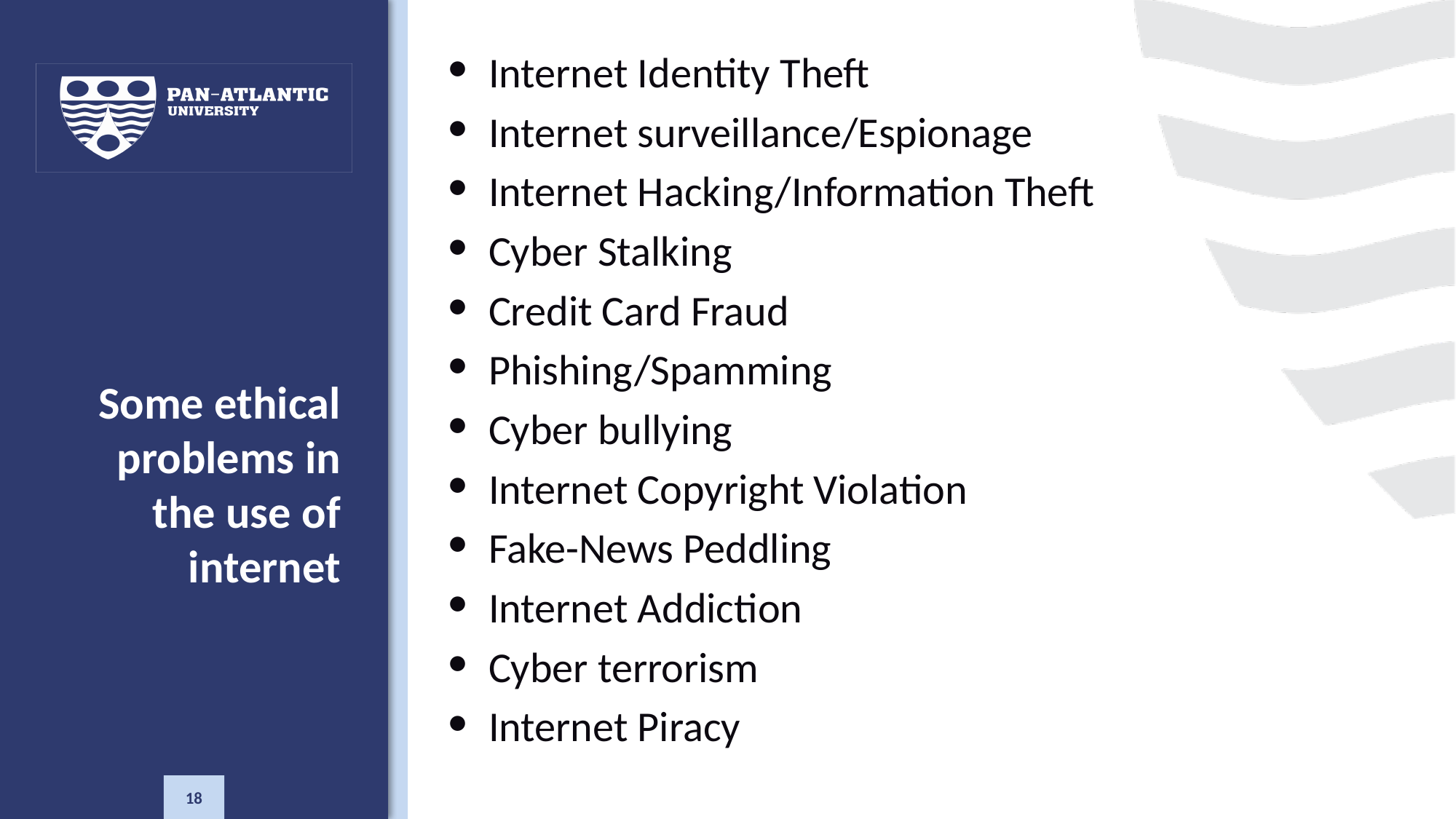

Internet Identity Theft
Internet surveillance/Espionage
Internet Hacking/Information Theft
Cyber Stalking
Credit Card Fraud
Phishing/Spamming
Cyber bullying
Internet Copyright Violation
Fake-News Peddling
Internet Addiction
Cyber terrorism
Internet Piracy

# Some ethical problems in the use of internet
18